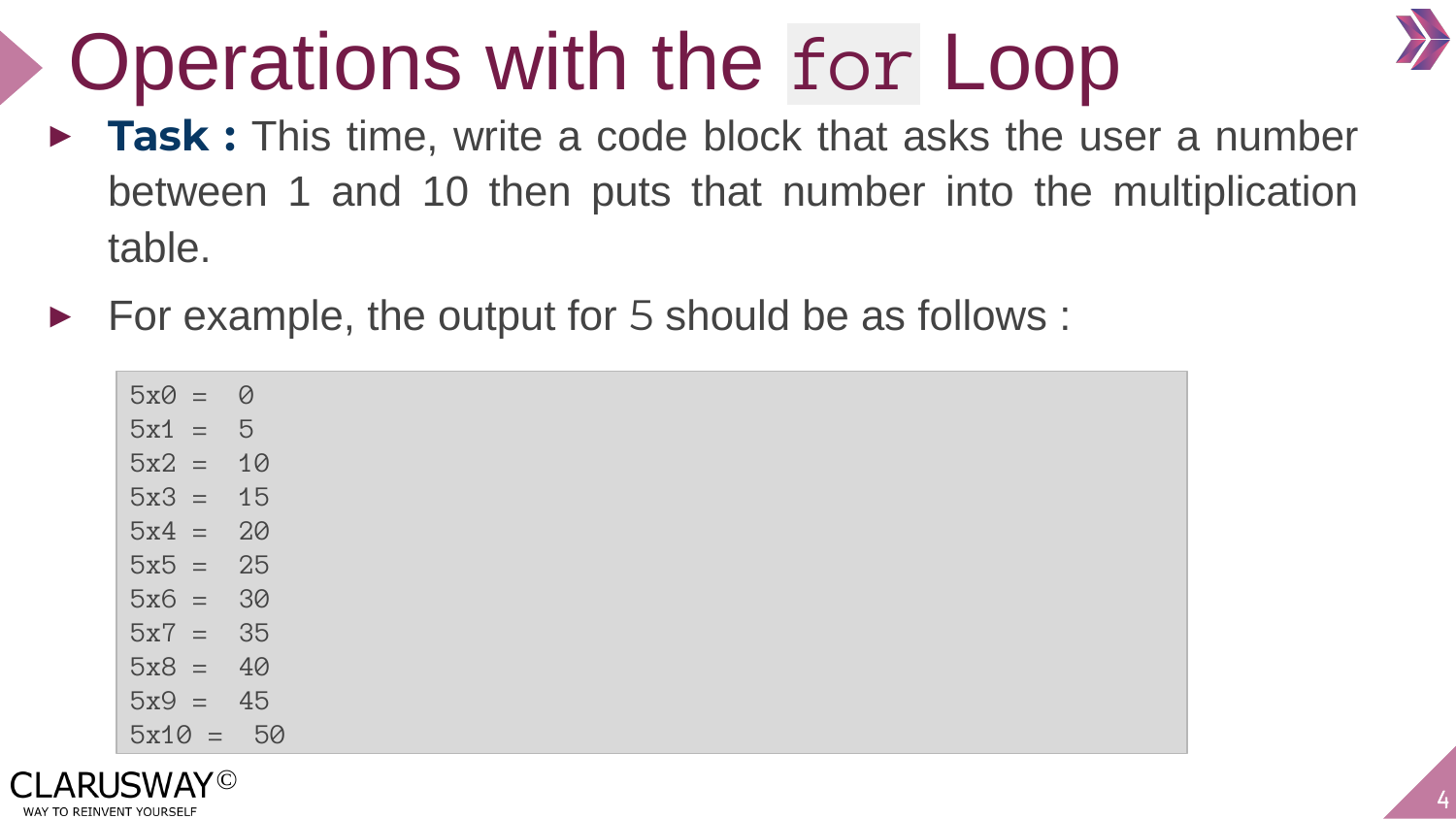

# Operations with the for Loop
Task : This time, write a code block that asks the user a number between 1 and 10 then puts that number into the multiplication table.
For example, the output for 5 should be as follows :
5x0 =  0
5x1 =  5
5x2 =  10
5x3 =  15
5x4 =  20
5x5 =  25
5x6 =  30
5x7 =  35
5x8 =  40
5x9 =  45
5x10 =  50
4